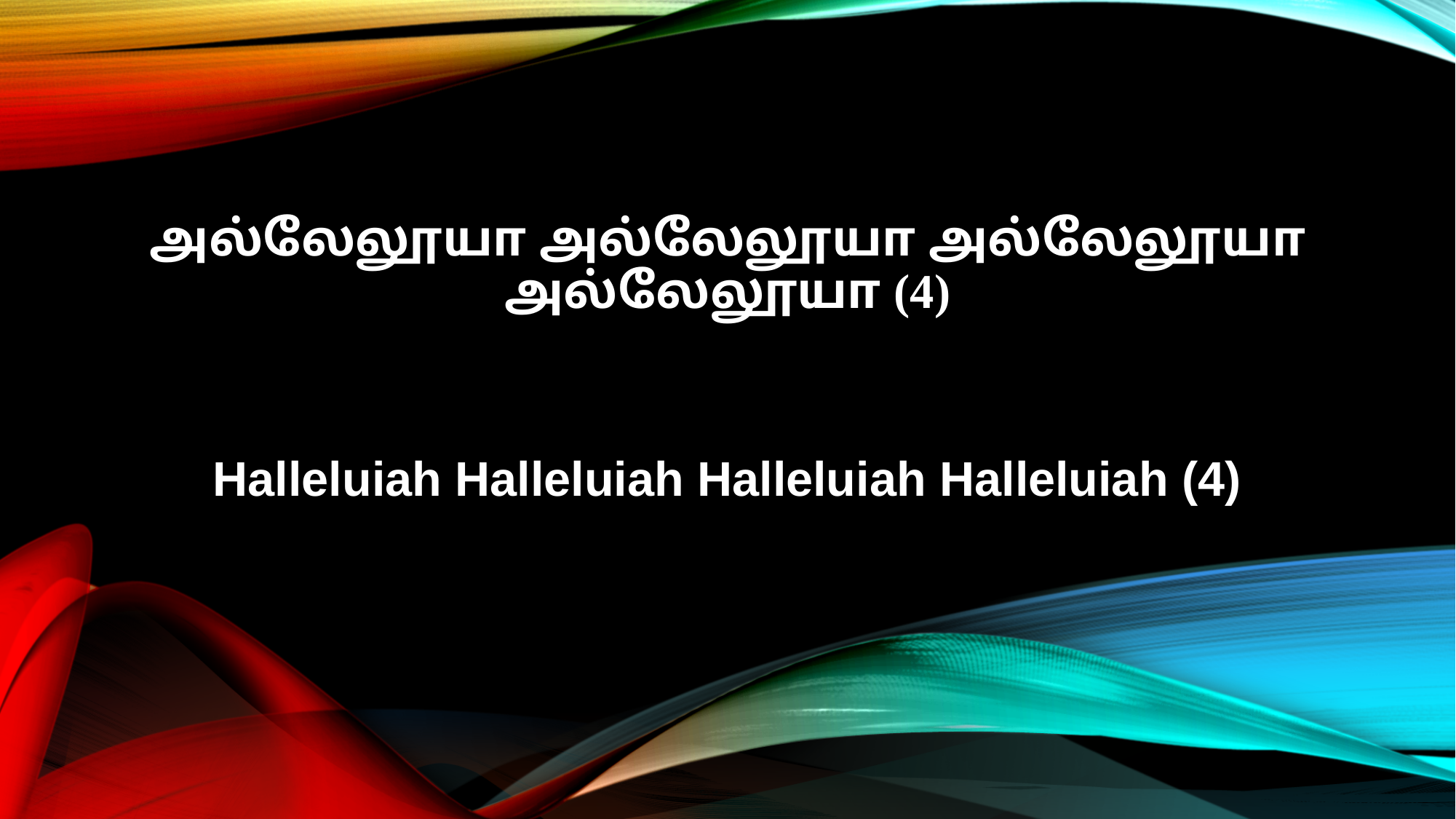

அல்லேலூயா அல்லேலூயா அல்லேலூயா அல்லேலூயா (4)

Halleluiah Halleluiah Halleluiah Halleluiah (4)